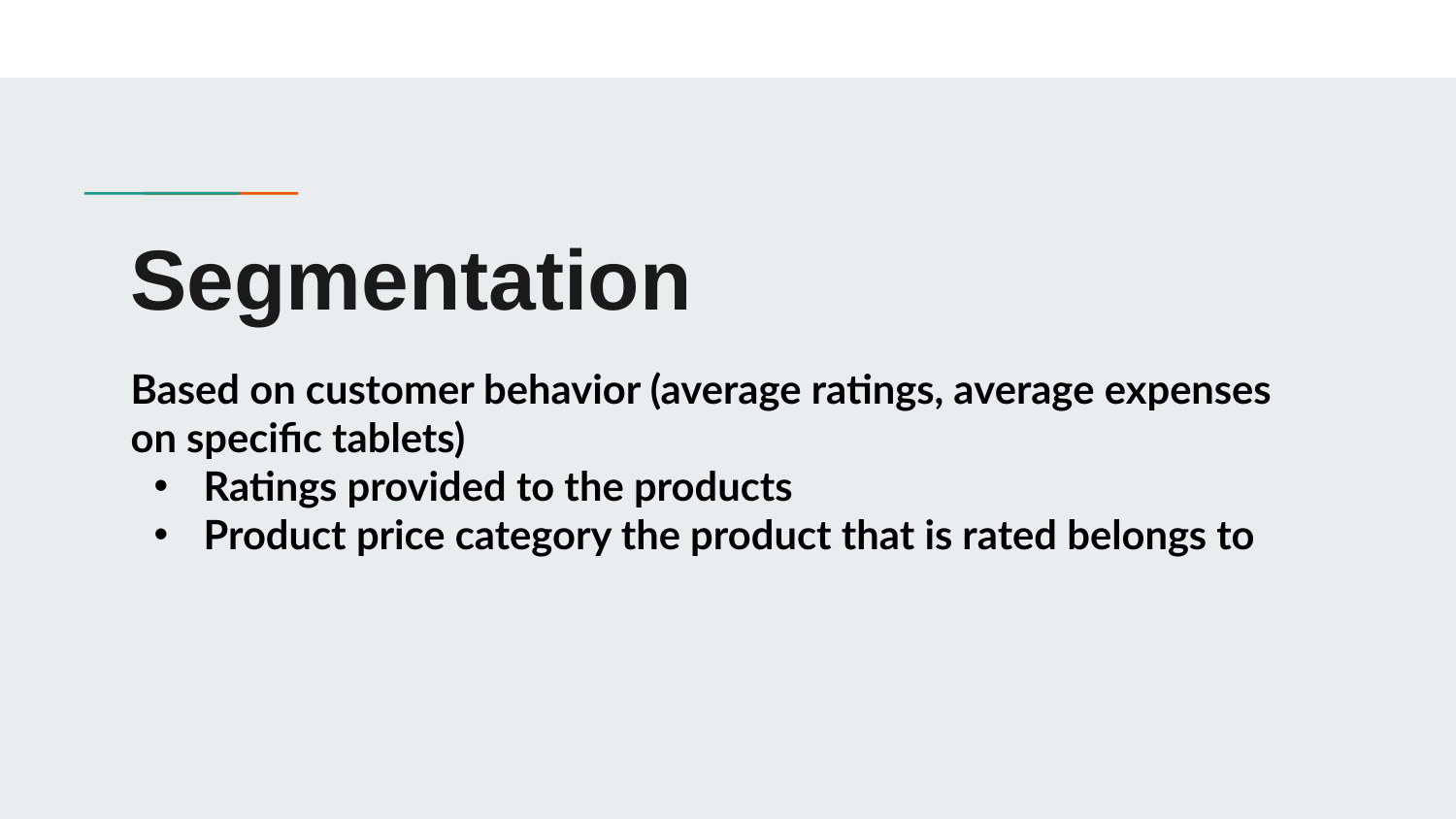

# Segmentation
Based on customer behavior (average ratings, average expenses on specific tablets)
Ratings provided to the products
Product price category the product that is rated belongs to